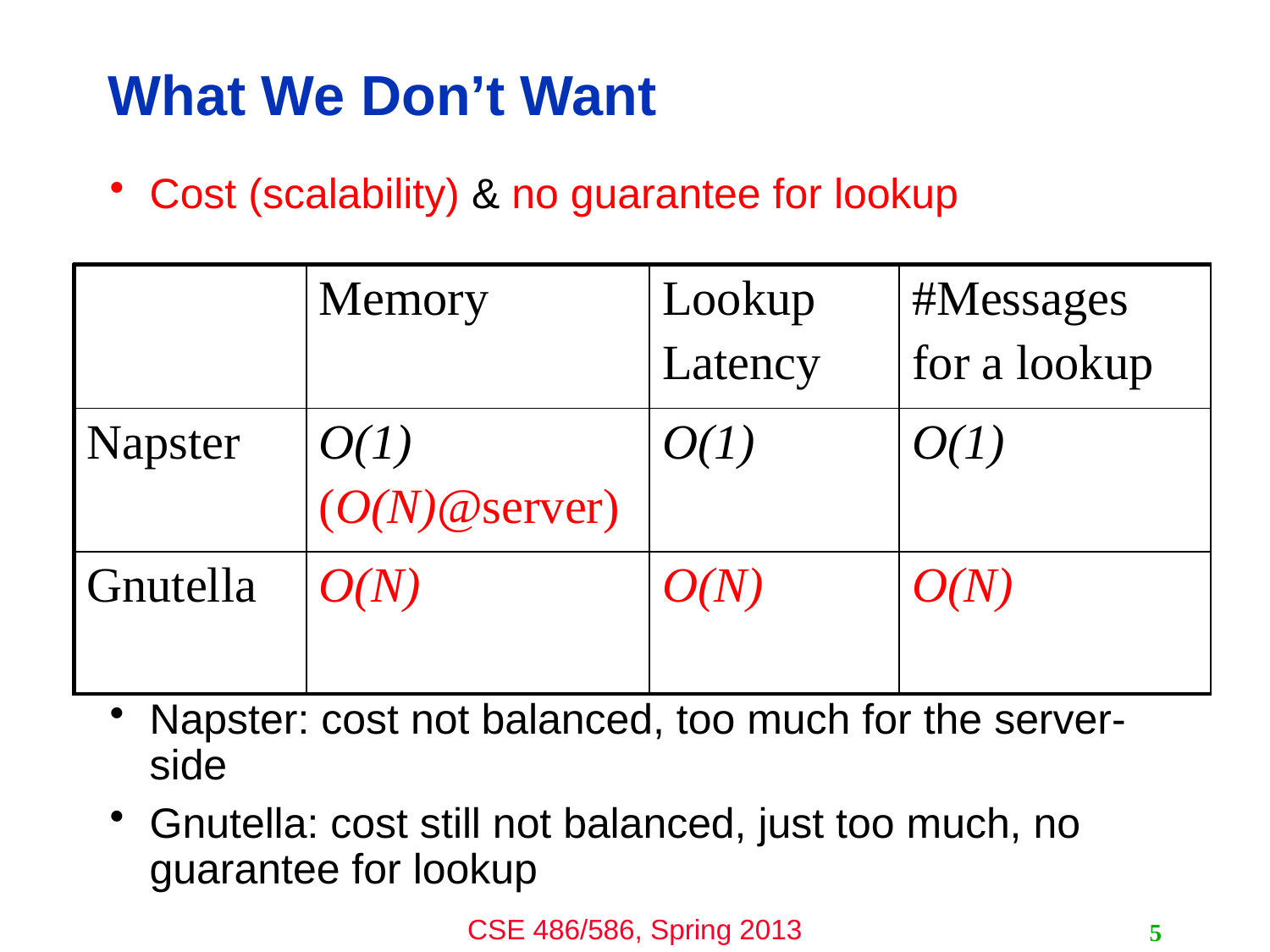

# What We Don’t Want
Cost (scalability) & no guarantee for lookup

Napster: cost not balanced, too much for the server-side
Gnutella: cost still not balanced, just too much, no guarantee for lookup
|  | Memory | Lookup Latency | #Messages for a lookup |
| --- | --- | --- | --- |
| Napster | O(1) (O(N)@server) | O(1) | O(1) |
| Gnutella | O(N) | O(N) | O(N) |
5